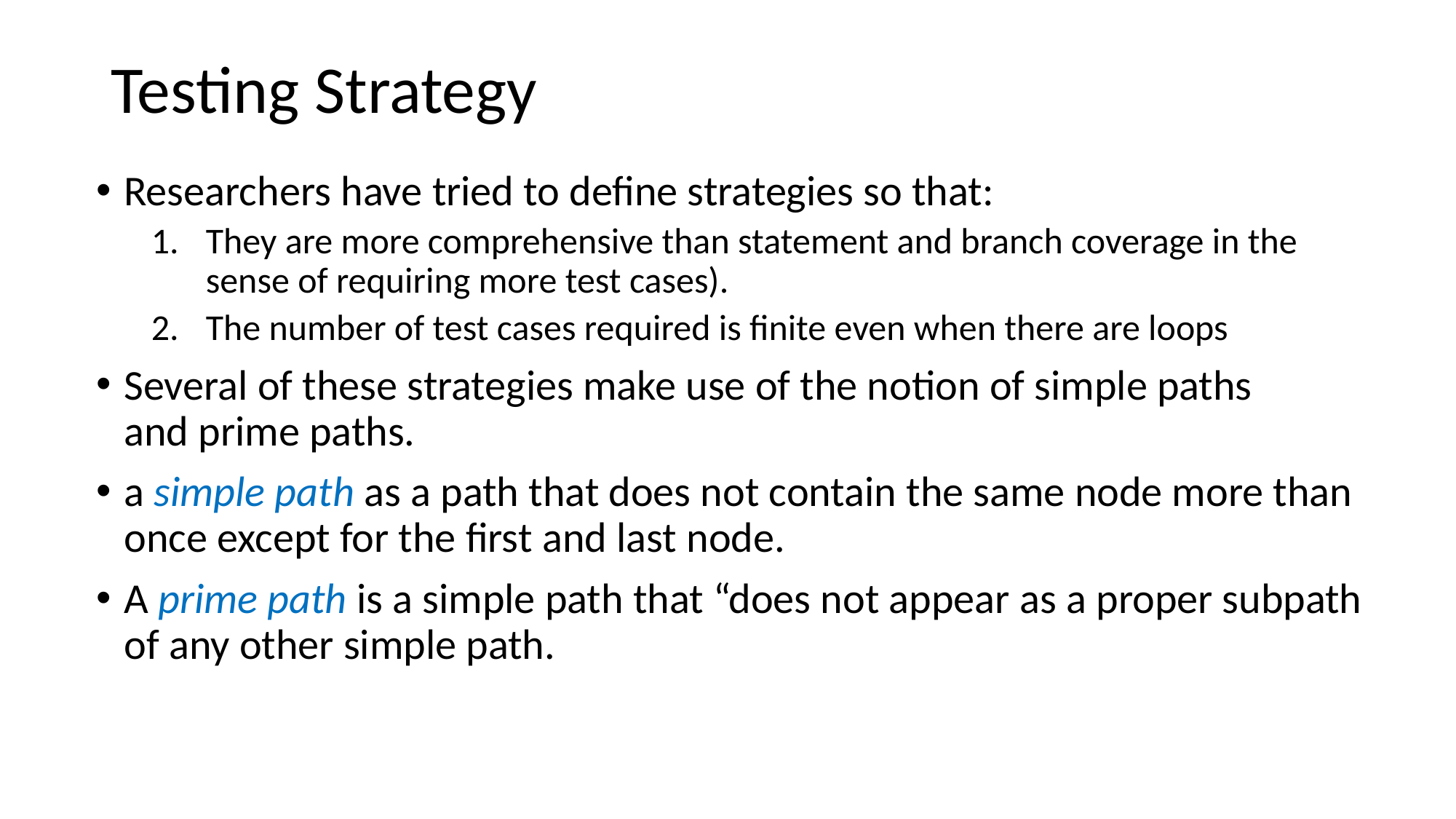

# Testing Strategy
Researchers have tried to define strategies so that:
They are more comprehensive than statement and branch coverage in the sense of requiring more test cases).
The number of test cases required is finite even when there are loops
Several of these strategies make use of the notion of simple paths
and prime paths.
a simple path as a path that does not contain the same node more than once except for the first and last node.
A prime path is a simple path that “does not appear as a proper subpath of any other simple path.